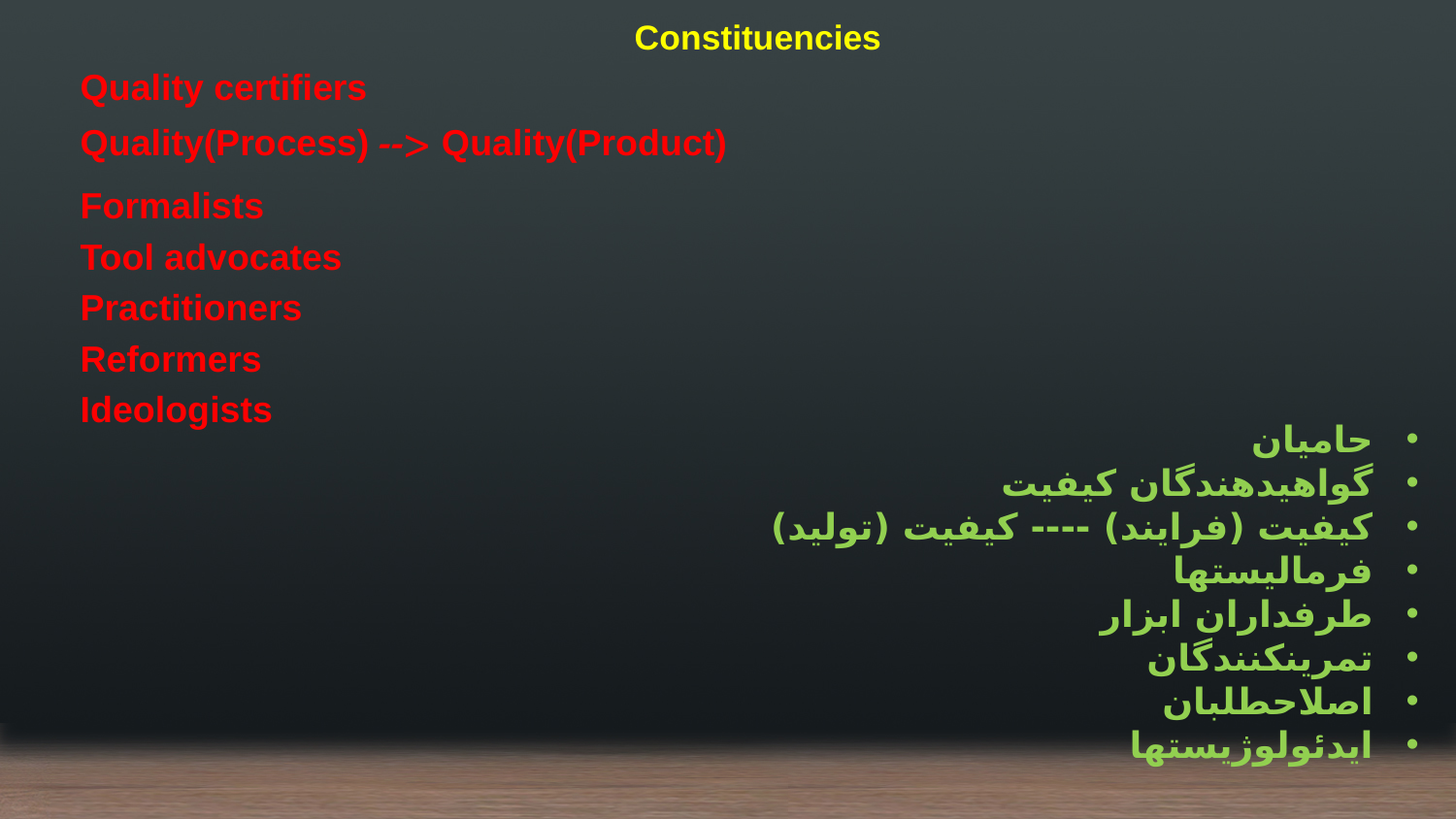

Constituencies
Quality certifiers
Quality(Process) --> Quality(Product)
Formalists
Tool advocates
Practitioners
Reformers
Ideologists
حامیان
گواهی‏دهندگان کیفیت
کیفیت (فرایند) ---- کیفیت (تولید)
فرمالیست‏ها
طرفداران ابزار
تمرین‏کنندگان
اصلاح‎طلبان
ایدئولوژیست‏ها